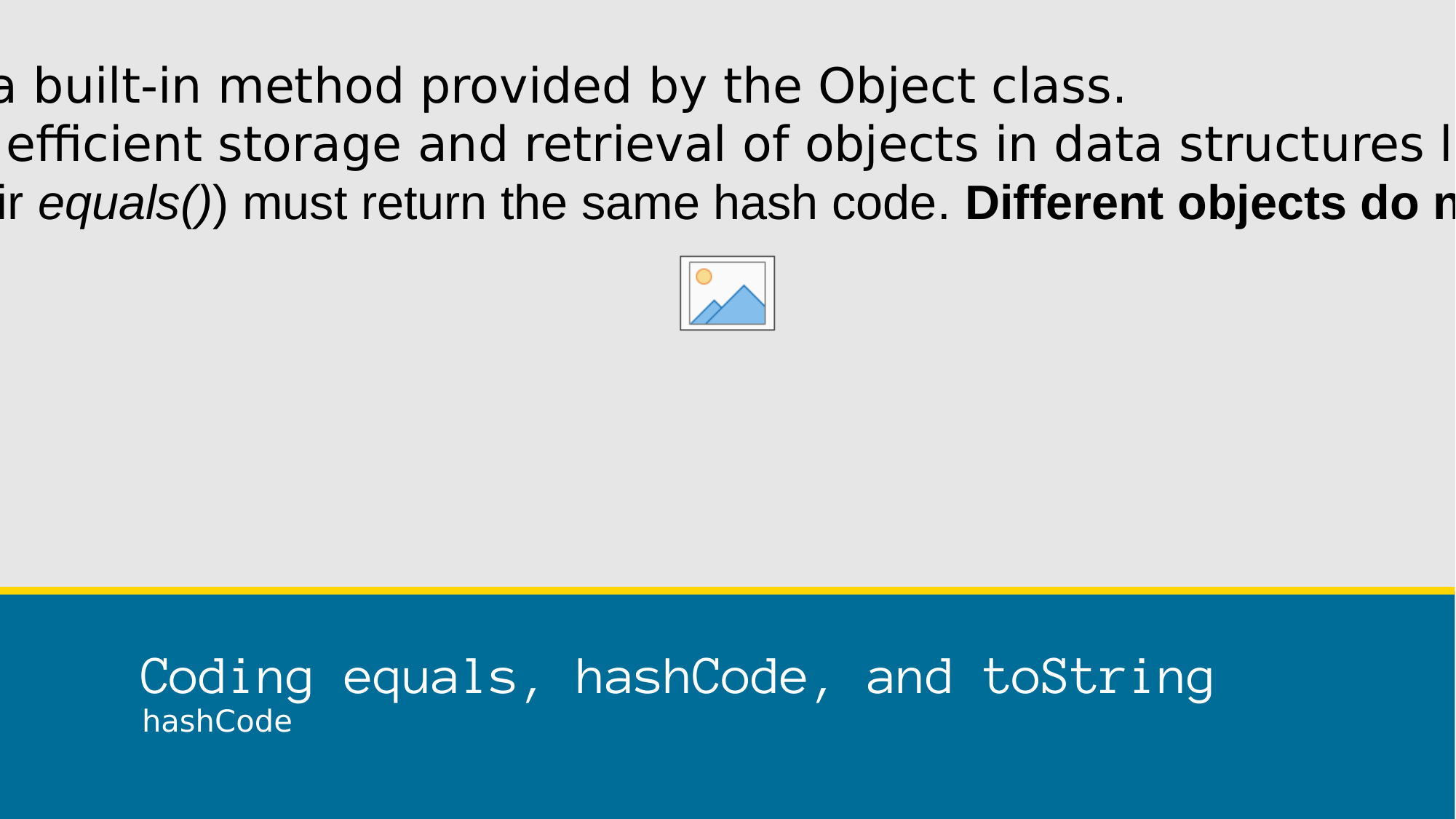

In Java, the hashCode() method is a built-in method provided by the Object class.
The hash code is typically used for efficient storage and retrieval of objects in data structures like hash tables.
Objects that are equal (according to their equals()) must return the same hash code. Different objects do not need to return different hash codes.

# Coding equals, hashCode, and toString
hashCode